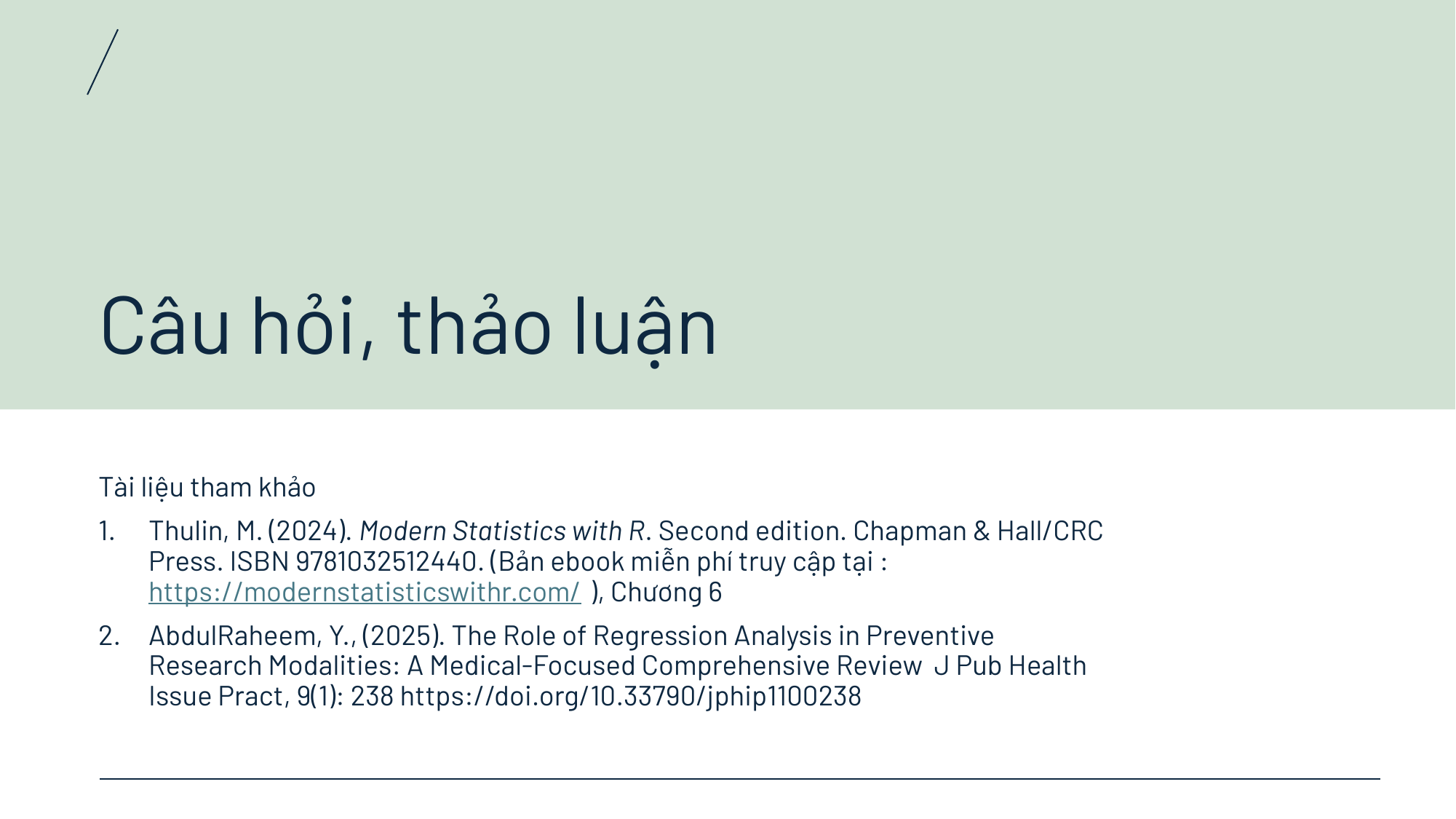

# Câu hỏi, thảo luận
Tài liệu tham khảo
Thulin, M. (2024). Modern Statistics with R. Second edition. Chapman & Hall/CRC Press. ISBN 9781032512440. (Bản ebook miễn phí truy cập tại : https://modernstatisticswithr.com/ ), Chương 6
AbdulRaheem, Y., (2025). The Role of Regression Analysis in Preventive Research Modalities: A Medical-Focused Comprehensive Review  J Pub Health Issue Pract, 9(1): 238 https://doi.org/10.33790/jphip1100238